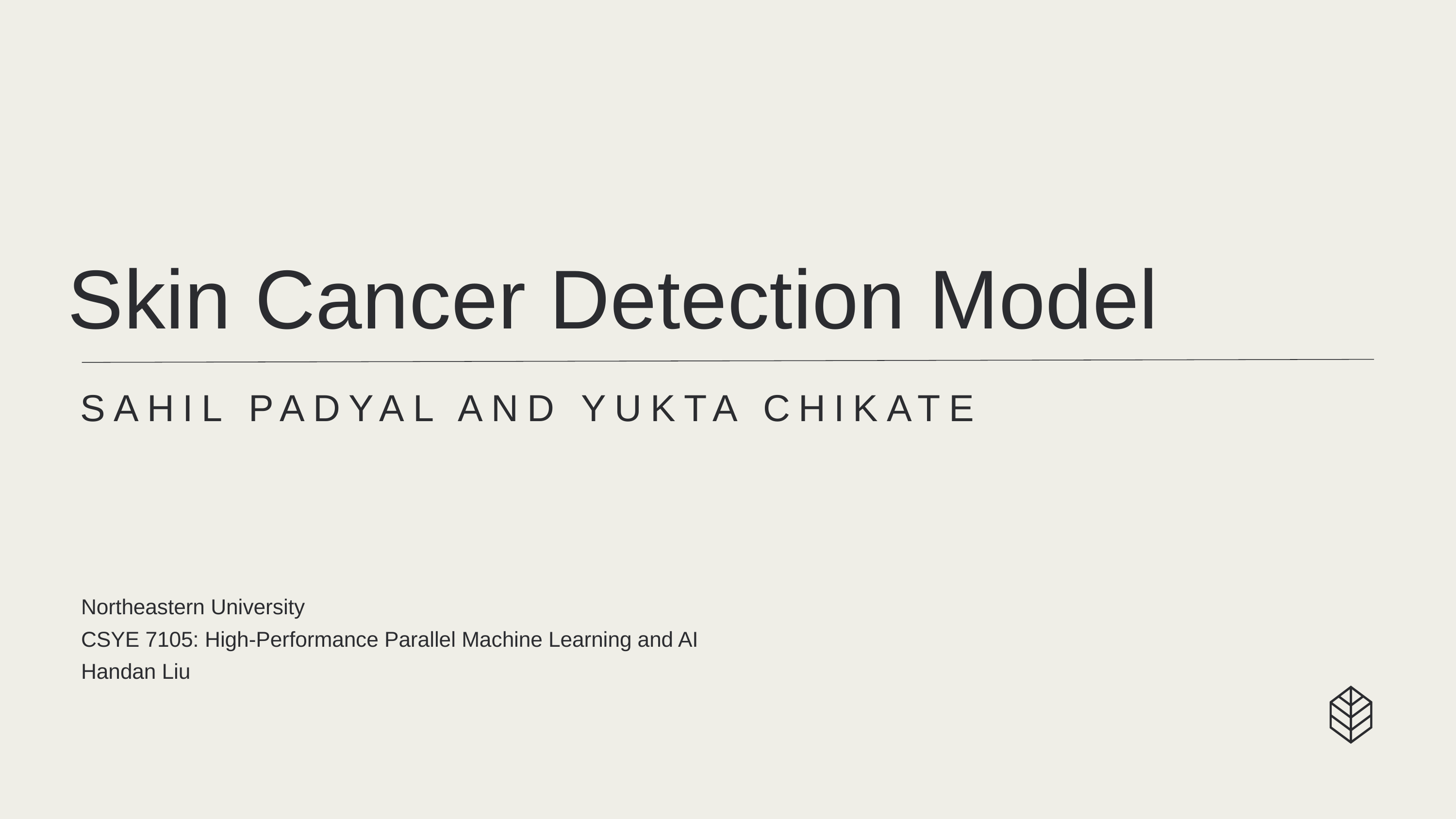

Skin Cancer Detection Model

SAHIL PADYAL AND YUKTA CHIKATE
Northeastern University
CSYE 7105: High-Performance Parallel Machine Learning and AI
Handan Liu